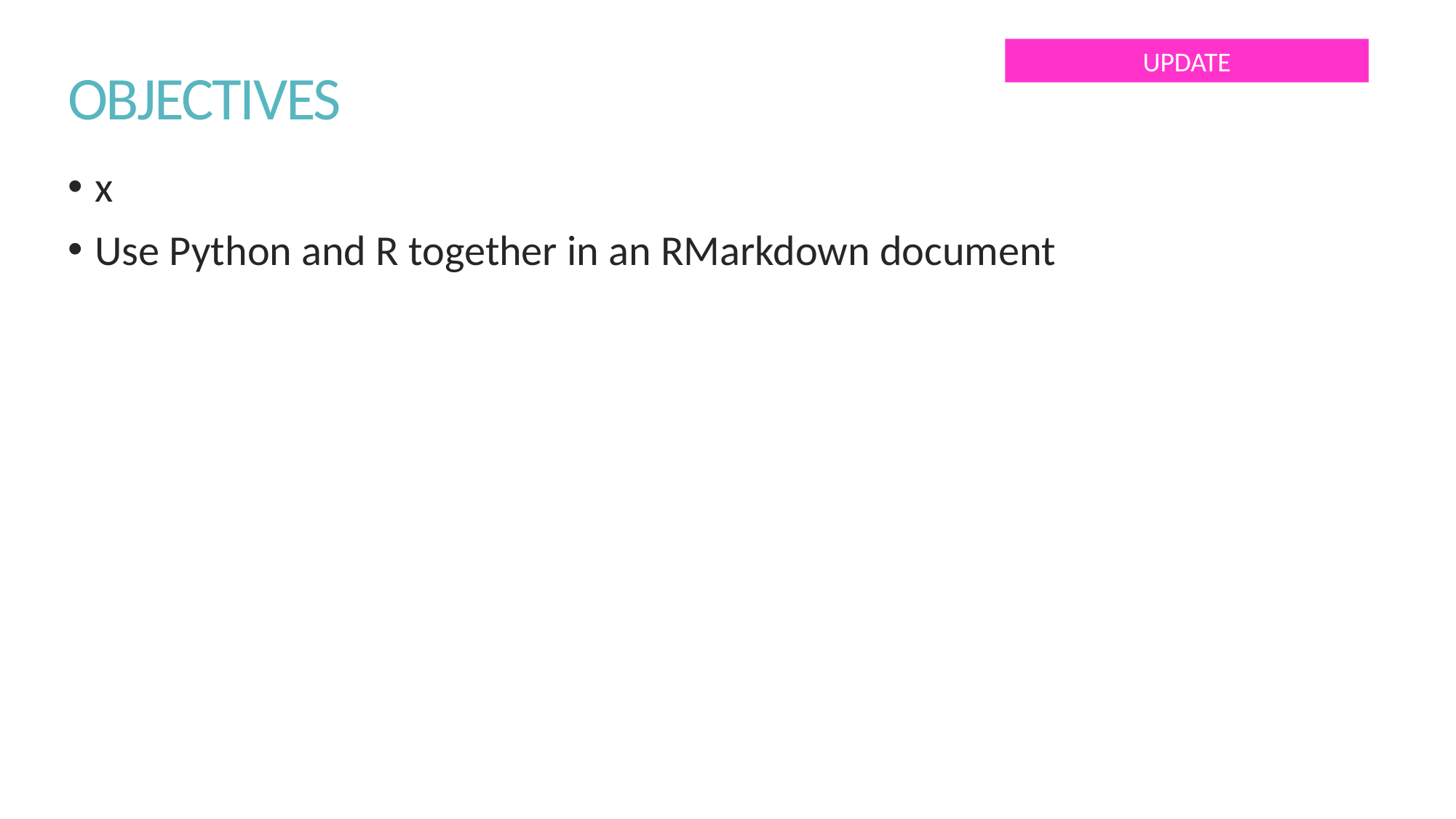

UPDATE
# OBJECTIVES
x
Use Python and R together in an RMarkdown document